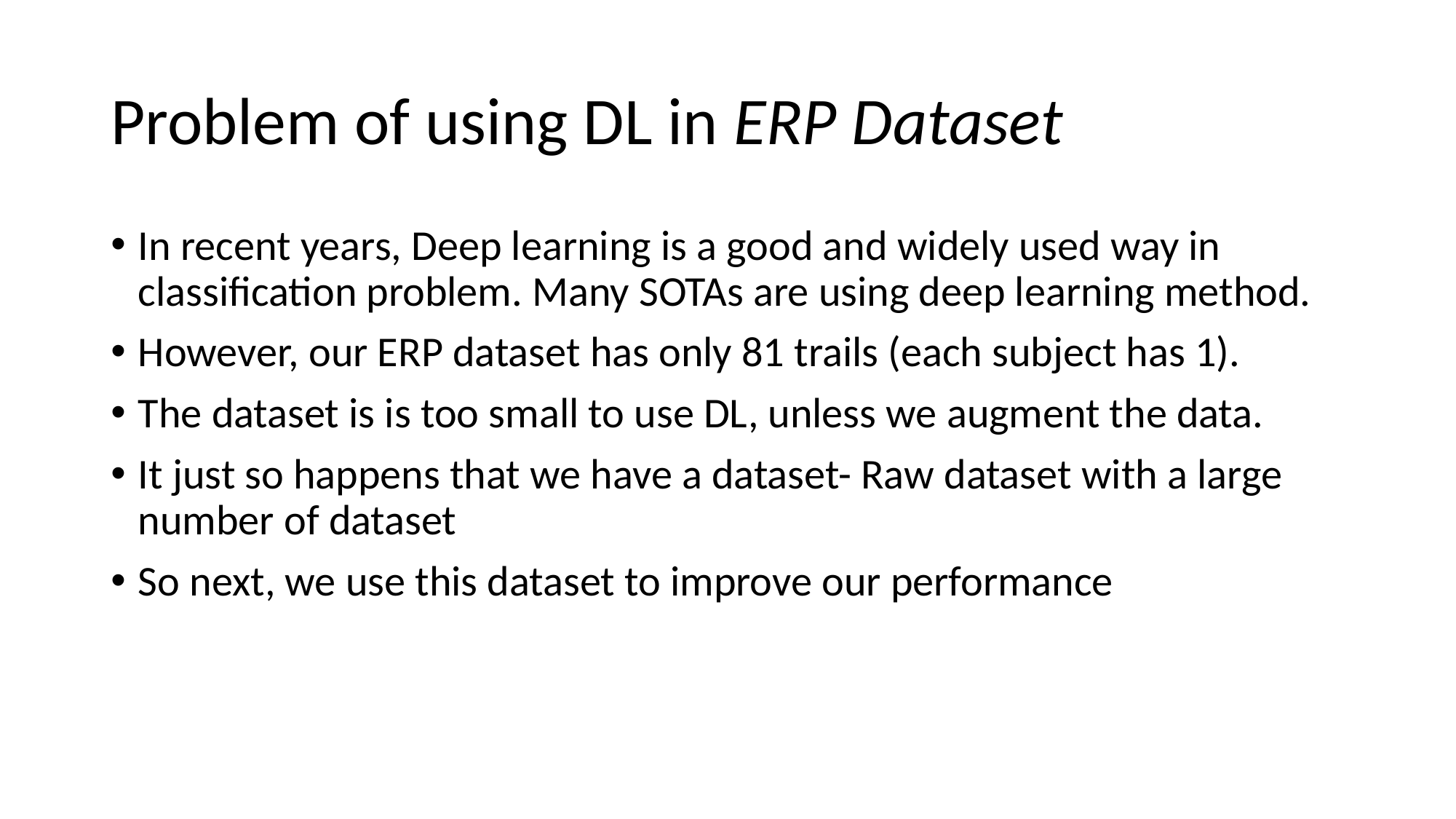

# Problem of using DL in ERP Dataset
In recent years, Deep learning is a good and widely used way in classification problem. Many SOTAs are using deep learning method.
However, our ERP dataset has only 81 trails (each subject has 1).
The dataset is is too small to use DL, unless we augment the data.
It just so happens that we have a dataset- Raw dataset with a large number of dataset
So next, we use this dataset to improve our performance